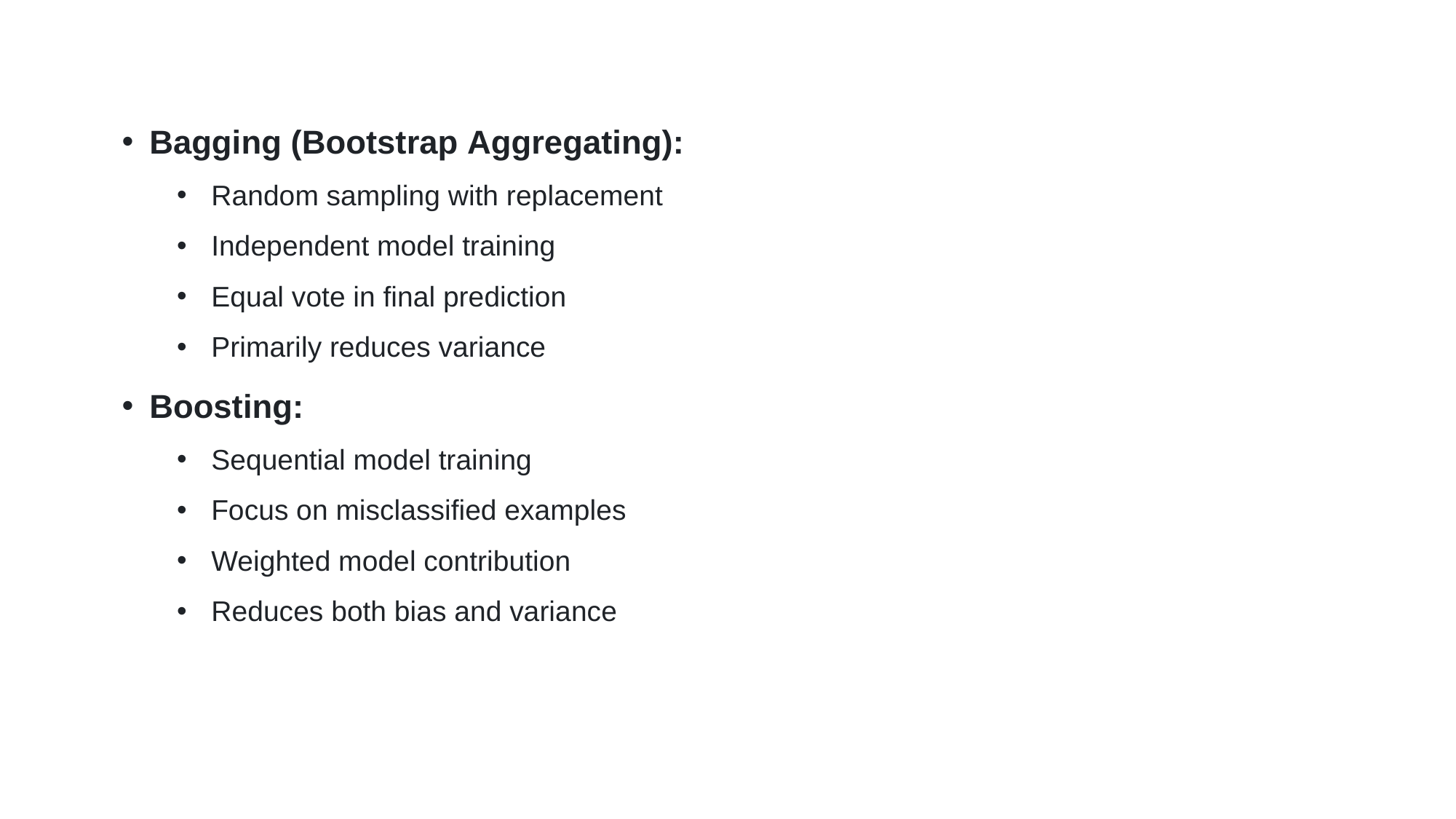

Bagging (Bootstrap Aggregating):
Random sampling with replacement
Independent model training
Equal vote in final prediction
Primarily reduces variance
Boosting:
Sequential model training
Focus on misclassified examples
Weighted model contribution
Reduces both bias and variance